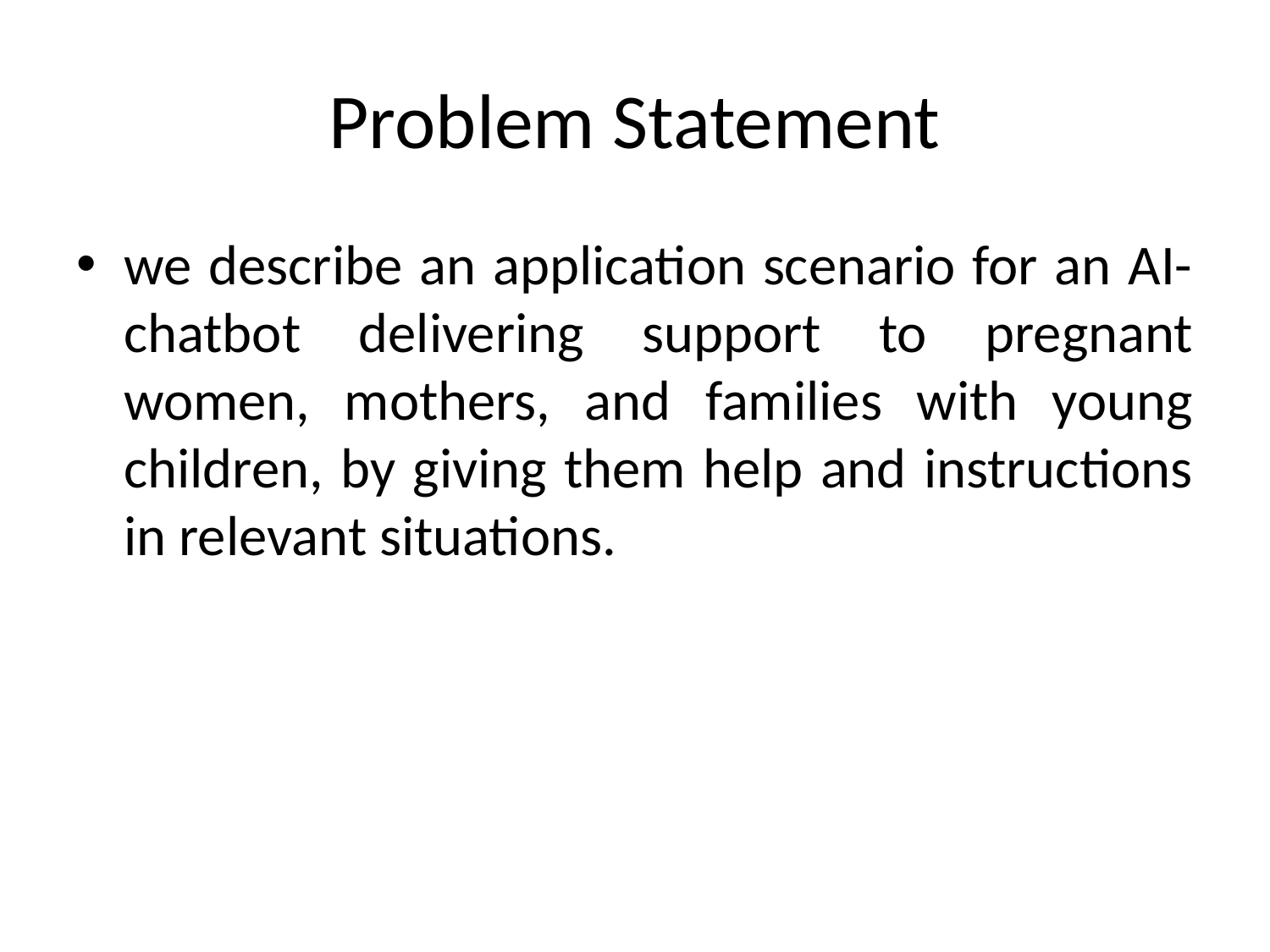

# Problem Statement
we describe an application scenario for an AI-chatbot delivering support to pregnant women, mothers, and families with young children, by giving them help and instructions in relevant situations.